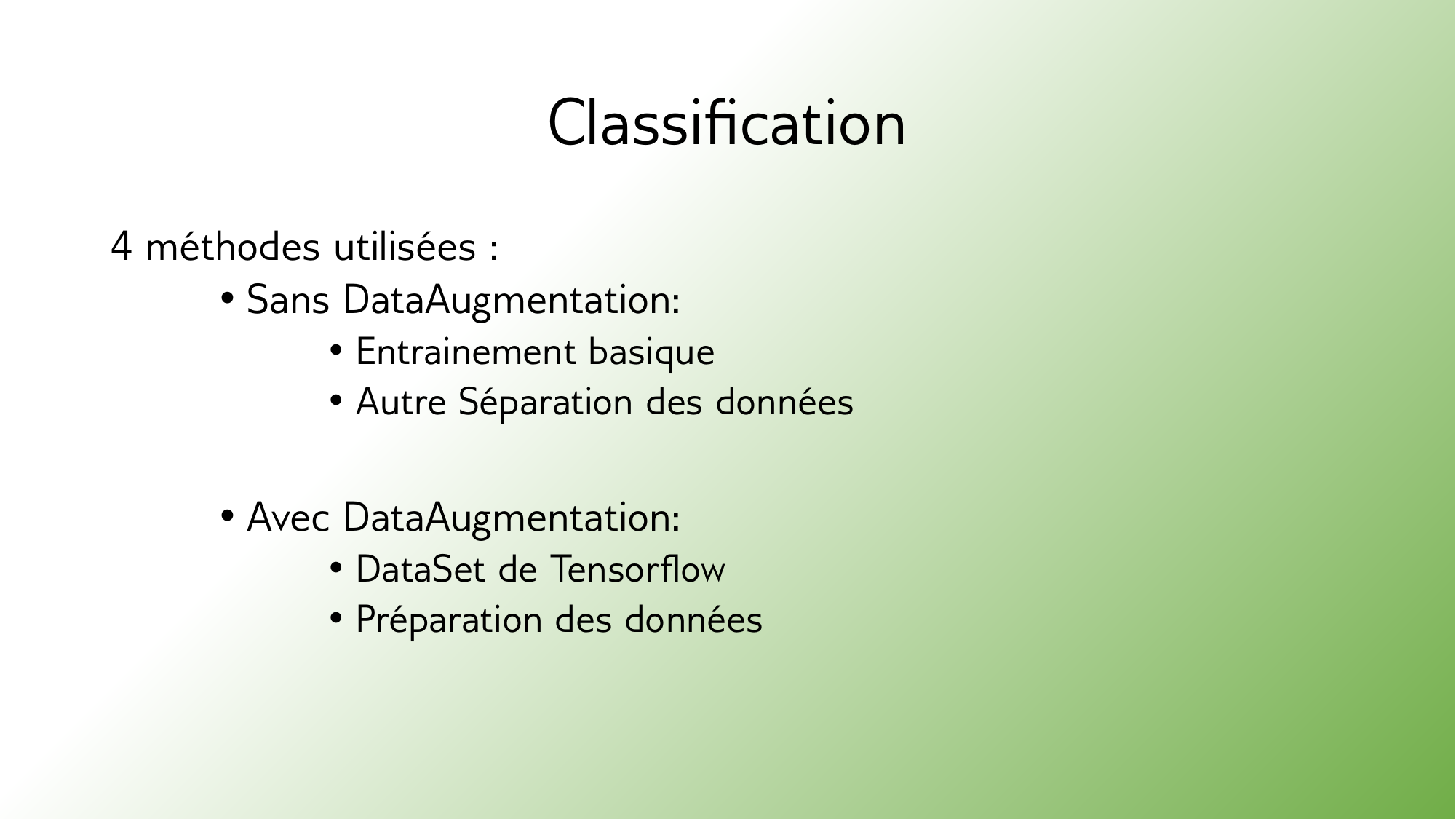

# Classification
4 méthodes utilisées :
Sans DataAugmentation:
Entrainement basique
Autre Séparation des données

Avec DataAugmentation:
DataSet de Tensorflow
Préparation des données